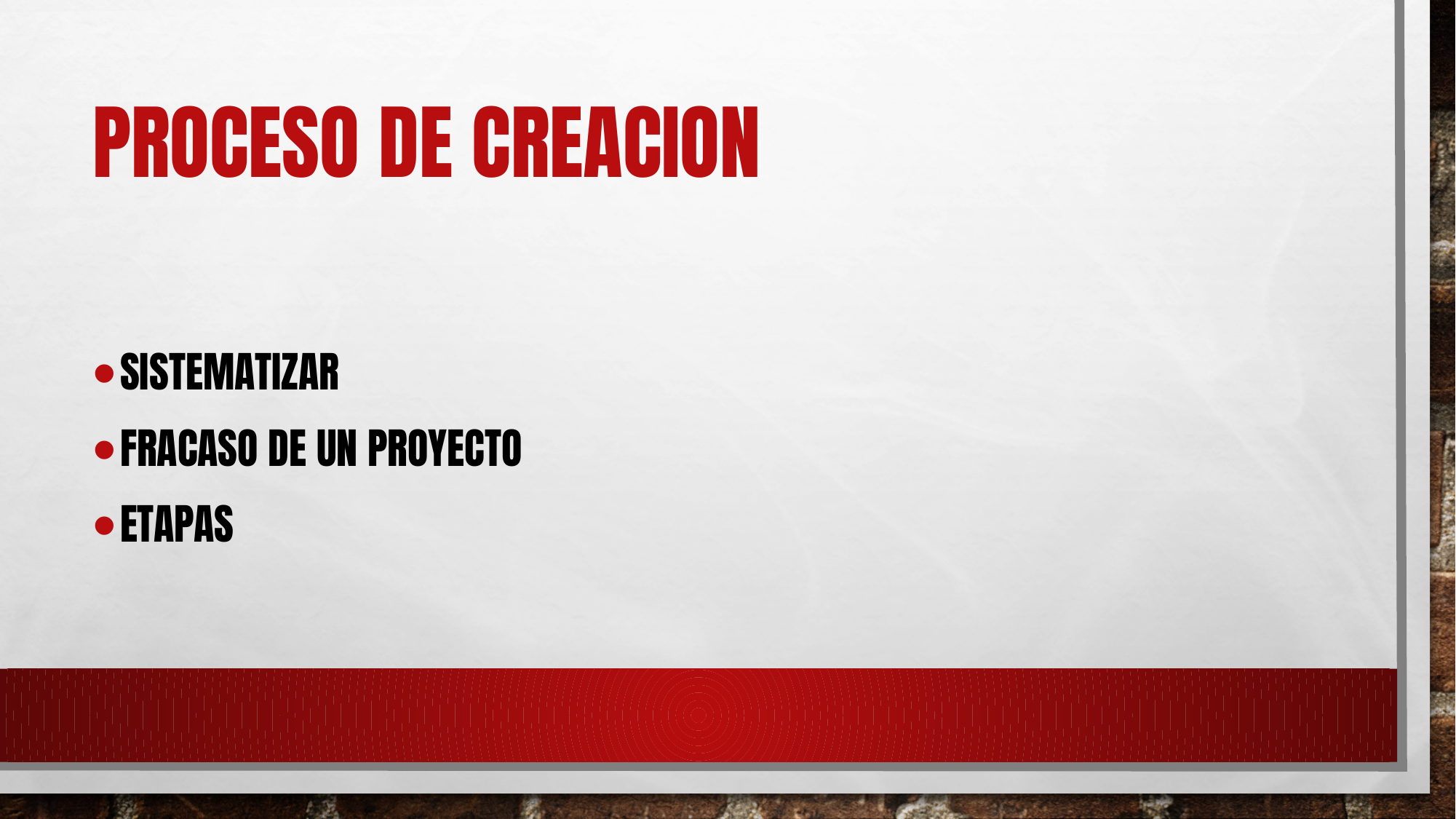

# Proceso de creacion
Sistematizar
Fracaso de un proyecto
etapas